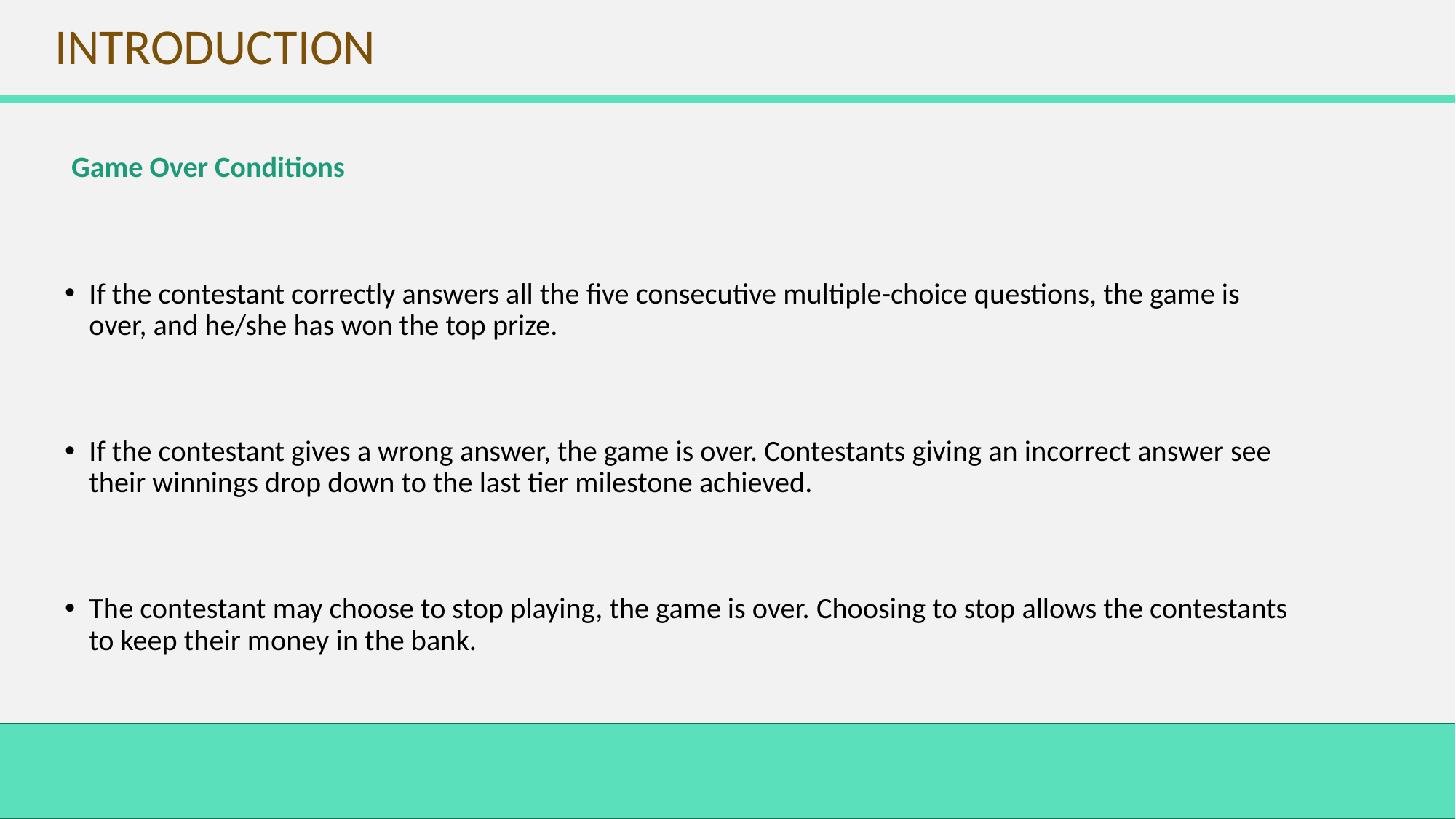

# INTRODUCTION

 Game Over Conditions

If the contestant correctly answers all the five consecutive multiple-choice questions, the game is over, and he/she has won the top prize.

If the contestant gives a wrong answer, the game is over. Contestants giving an incorrect answer see their winnings drop down to the last tier milestone achieved.

The contestant may choose to stop playing, the game is over. Choosing to stop allows the contestants to keep their money in the bank.